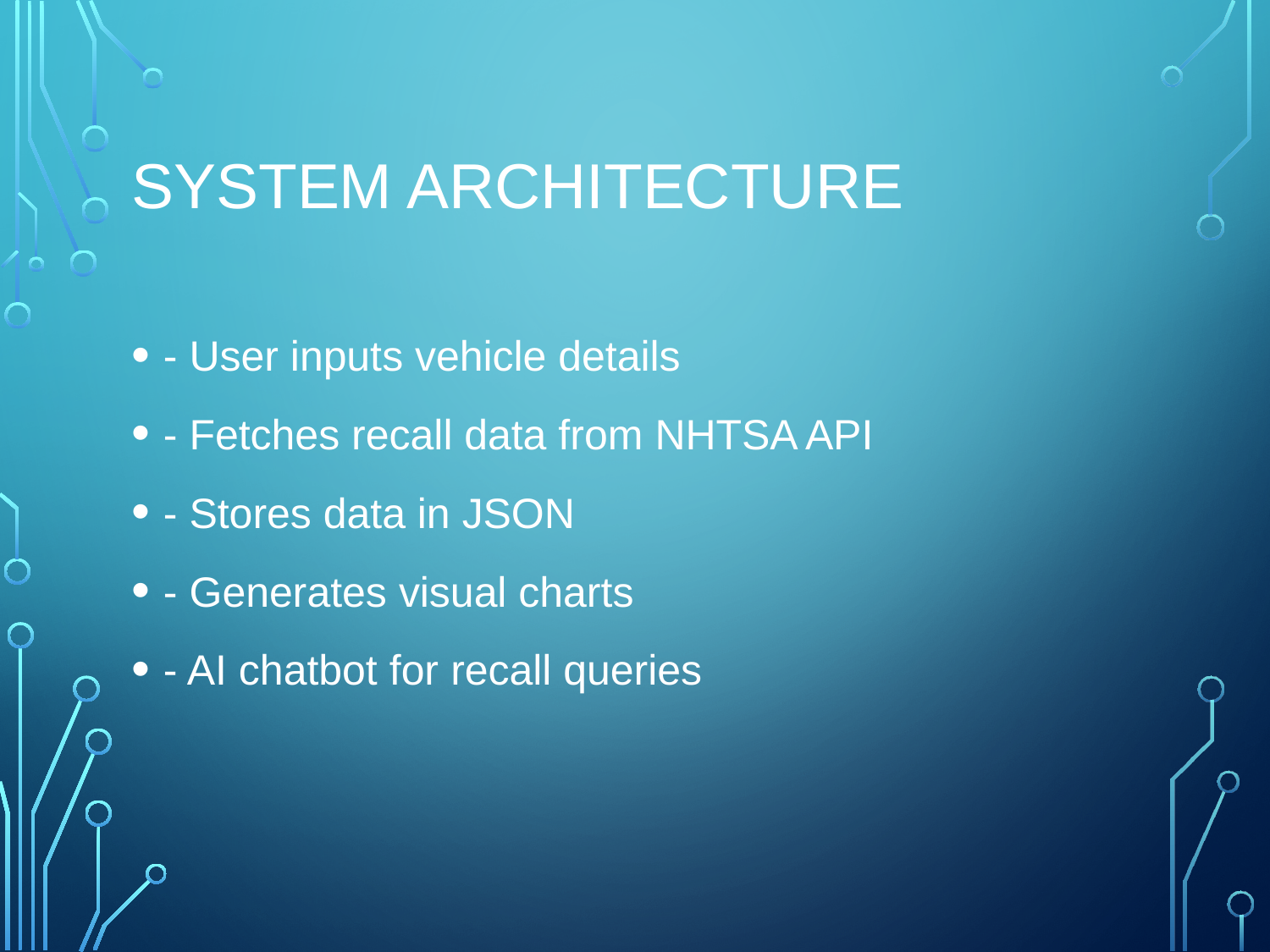

# System Architecture
- User inputs vehicle details
- Fetches recall data from NHTSA API
- Stores data in JSON
- Generates visual charts
- AI chatbot for recall queries